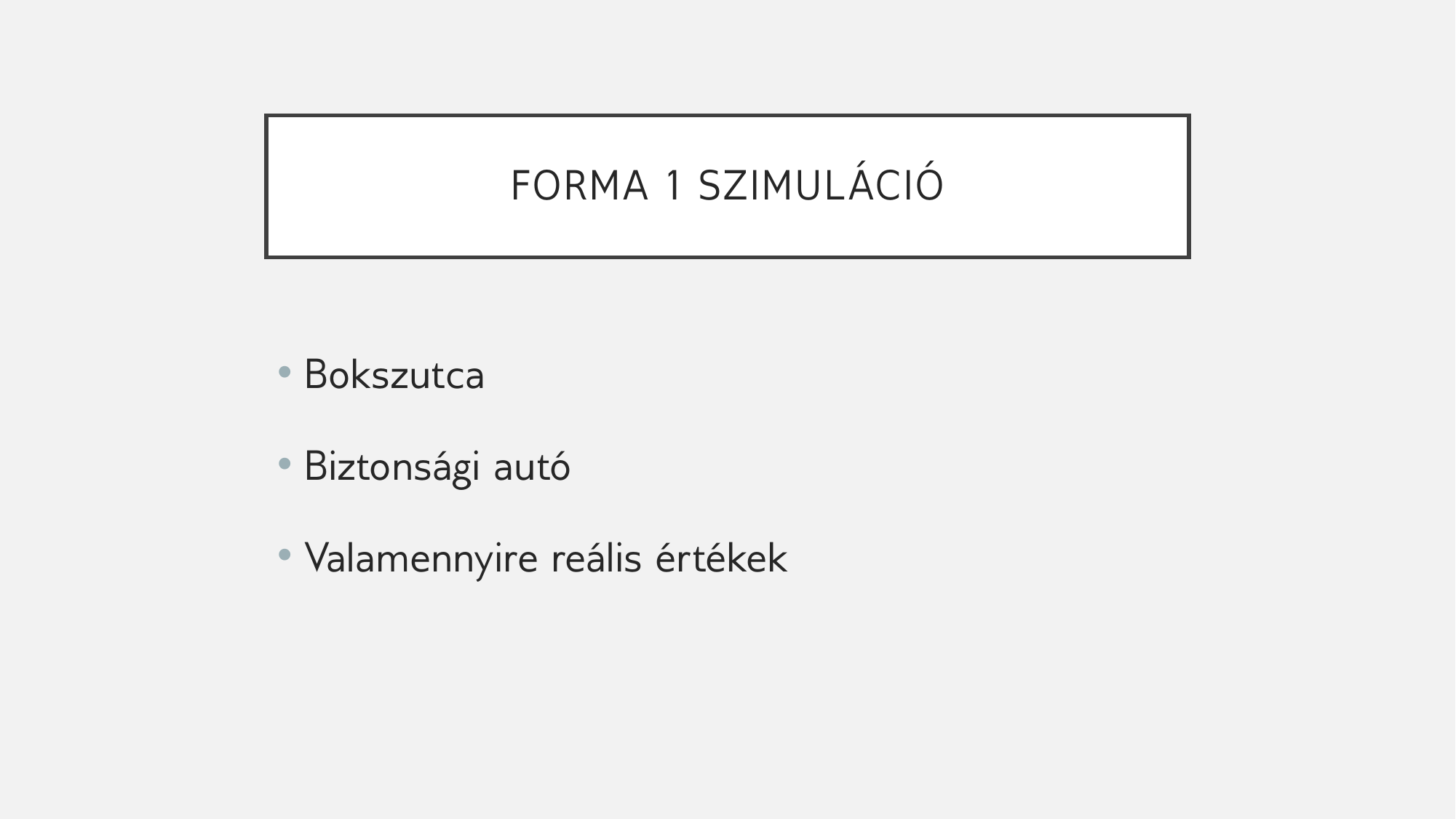

# Forma 1 szimuláció
Bokszutca
Biztonsági autó
Valamennyire reális értékek